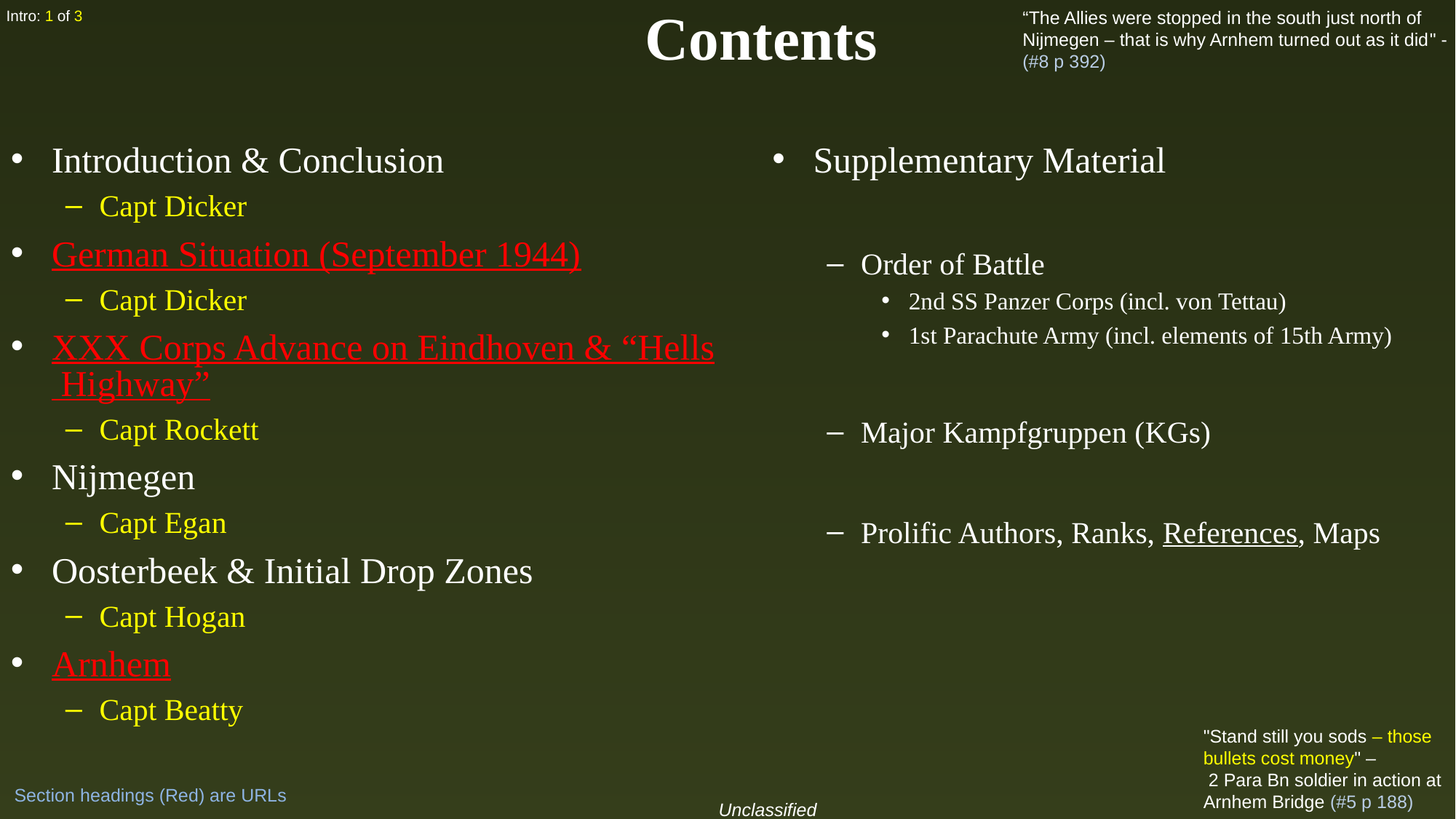

Intro: 1 of 3
“The Allies were stopped in the south just north of Nijmegen – that is why Arnhem turned out as it did" -  (#8 p 392)
# Contents
Introduction & Conclusion
Capt Dicker
German Situation (September 1944)
Capt Dicker
XXX Corps Advance on Eindhoven & “Hells Highway”
Capt Rockett
Nijmegen
Capt Egan
Oosterbeek & Initial Drop Zones
Capt Hogan
Arnhem
Capt Beatty

Supplementary Material

Order of Battle
2nd SS Panzer Corps (incl. von Tettau)
1st Parachute Army (incl. elements of 15th Army)

Major Kampfgruppen (KGs)

Prolific Authors, Ranks, References, Maps

"Stand still you sods – those bullets cost money" –
 2 Para Bn soldier in action at Arnhem Bridge (#5 p 188)
Section headings (Red) are URLs